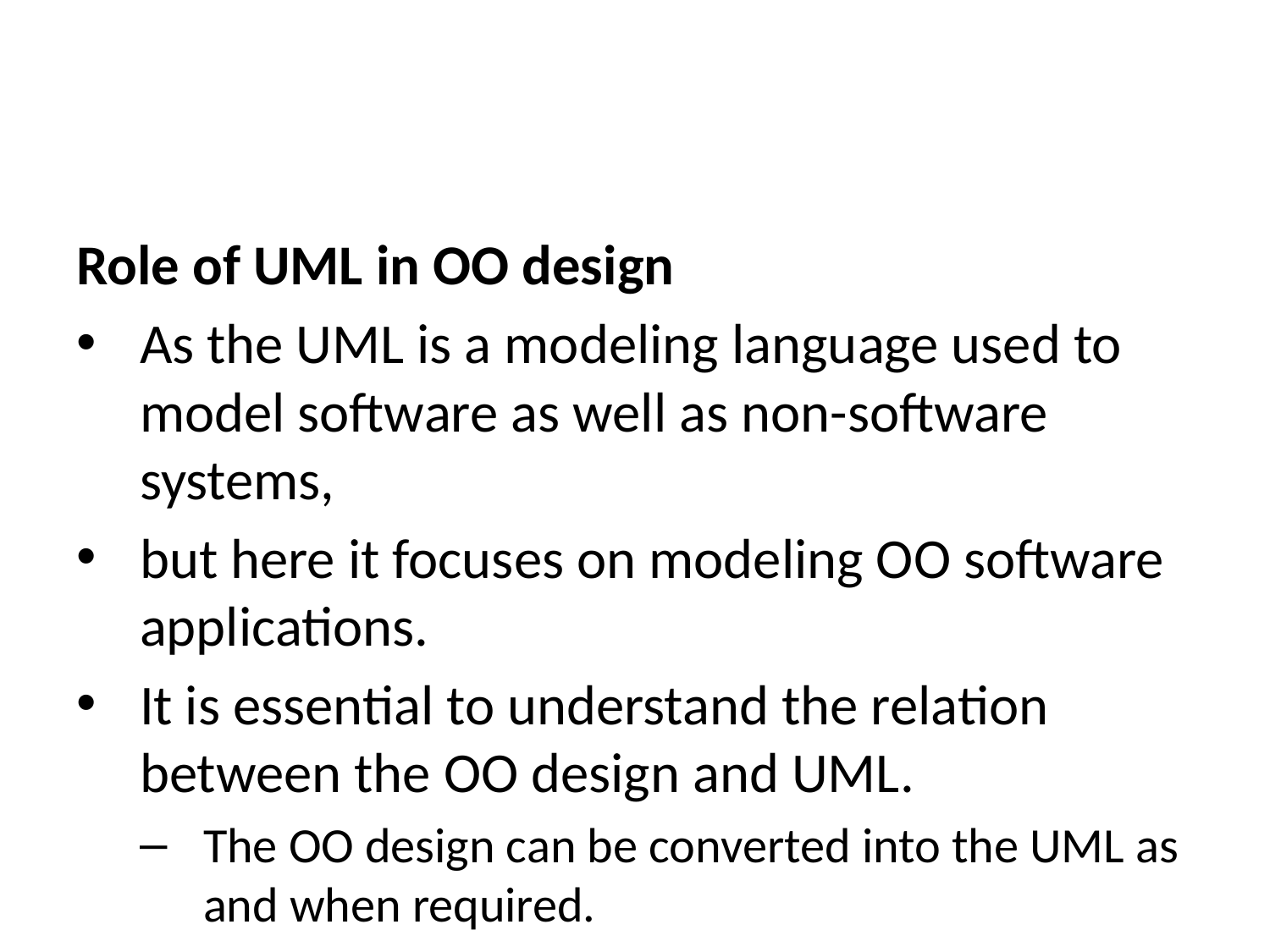

Role of UML in OO design
As the UML is a modeling language used to model software as well as non-software systems,
but here it focuses on modeling OO software applications.
It is essential to understand the relation between the OO design and UML.
The OO design can be converted into the UML as and when required.
The OO languages influence the programming world as they model real world objects.